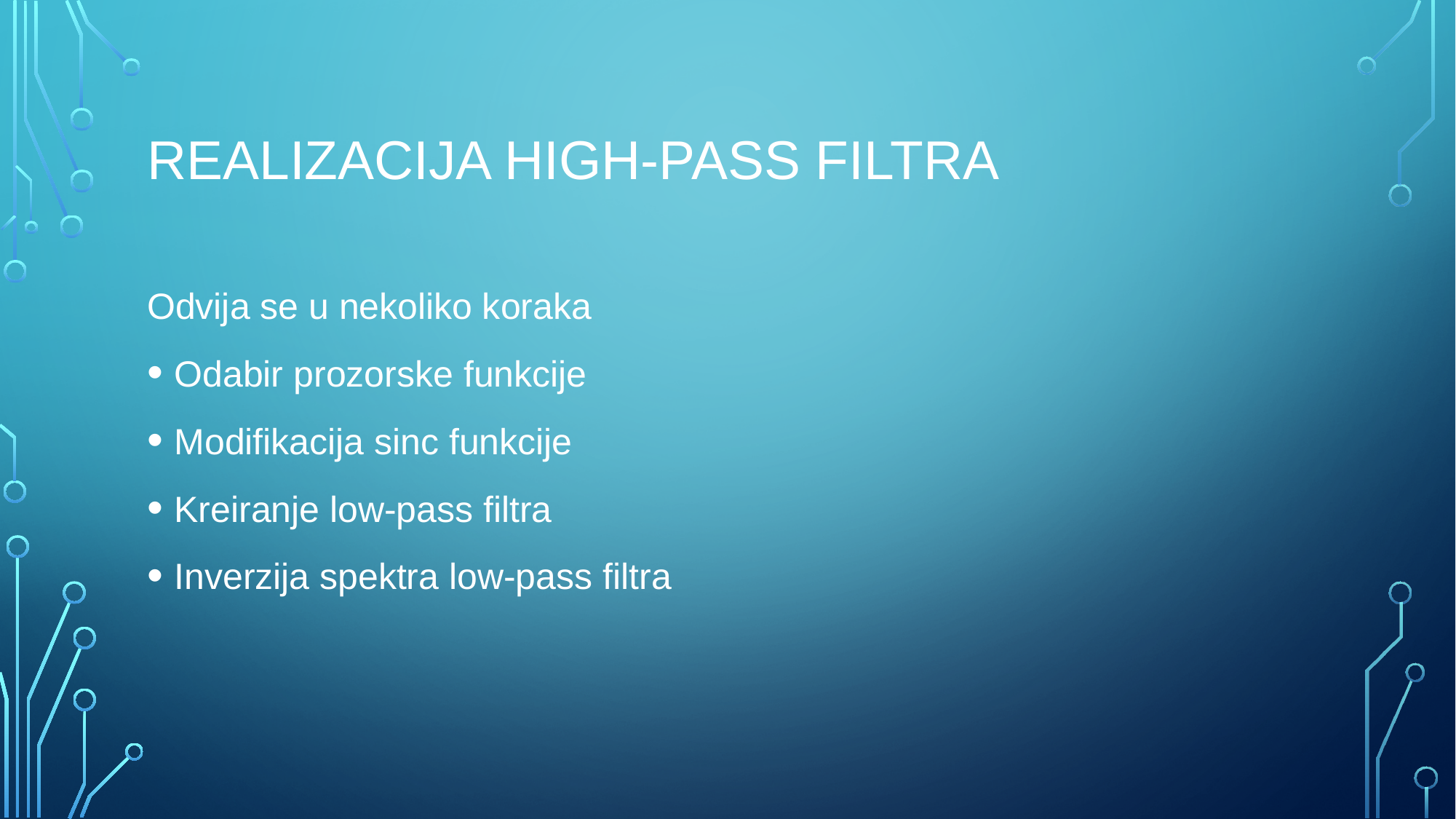

# Realizacija high-pass filtra
Odvija se u nekoliko koraka
Odabir prozorske funkcije
Modifikacija sinc funkcije
Kreiranje low-pass filtra
Inverzija spektra low-pass filtra